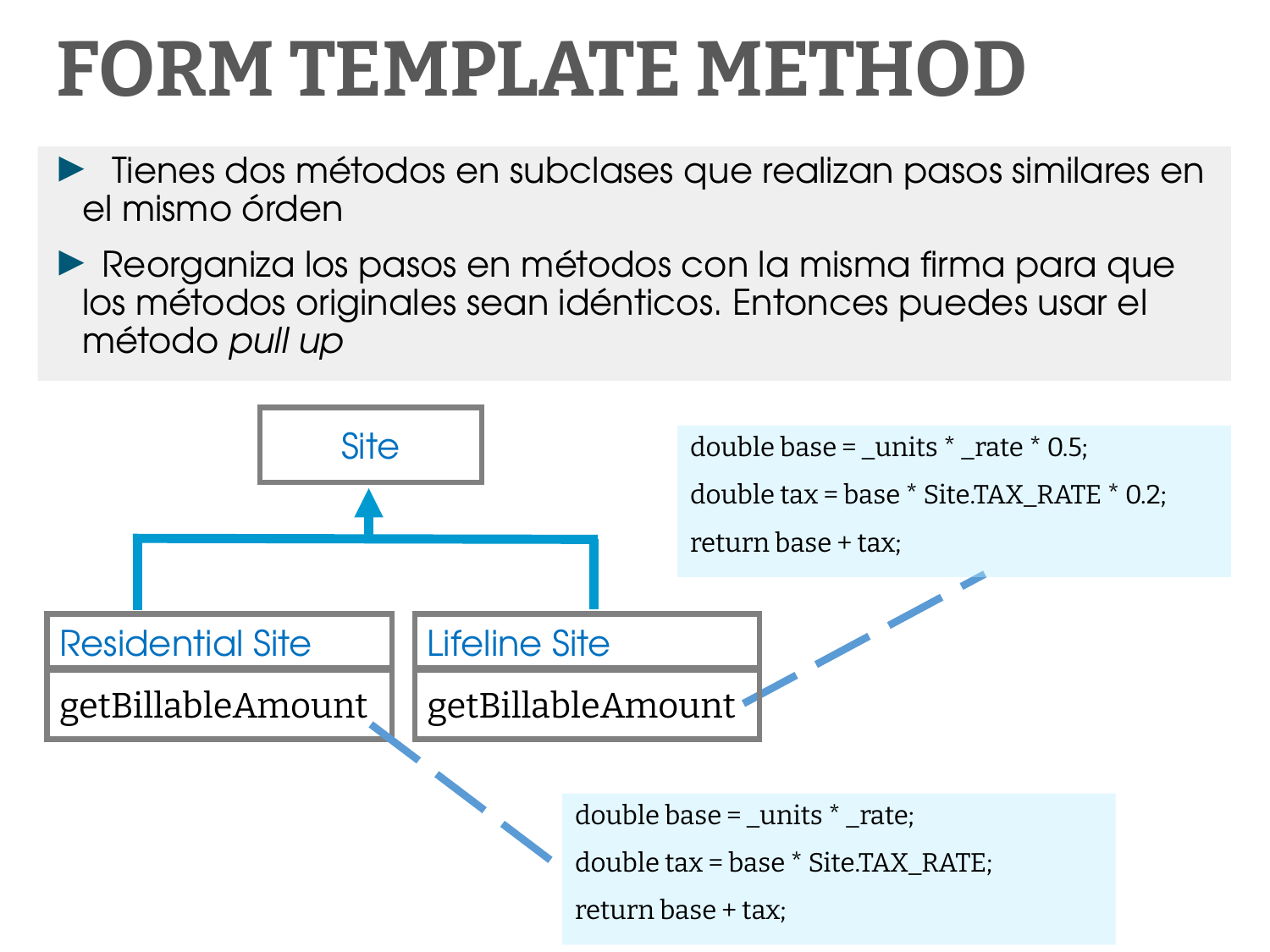

# FORM TEMPLATE METHOD
  Tienes dos métodos en subclases que realizan pasos similares en el mismo órden
 Reorganiza los pasos en métodos con la misma firma para que los métodos originales sean idénticos. Entonces puedes usar el método pull up
Site
double base = _units * _rate * 0.5;
double tax = base * Site.TAX_RATE * 0.2;
return base + tax;
Residential Site
Lifeline Site
getBillableAmount
getBillableAmount
double base = _units * _rate;
double tax = base * Site.TAX_RATE;
return base + tax;